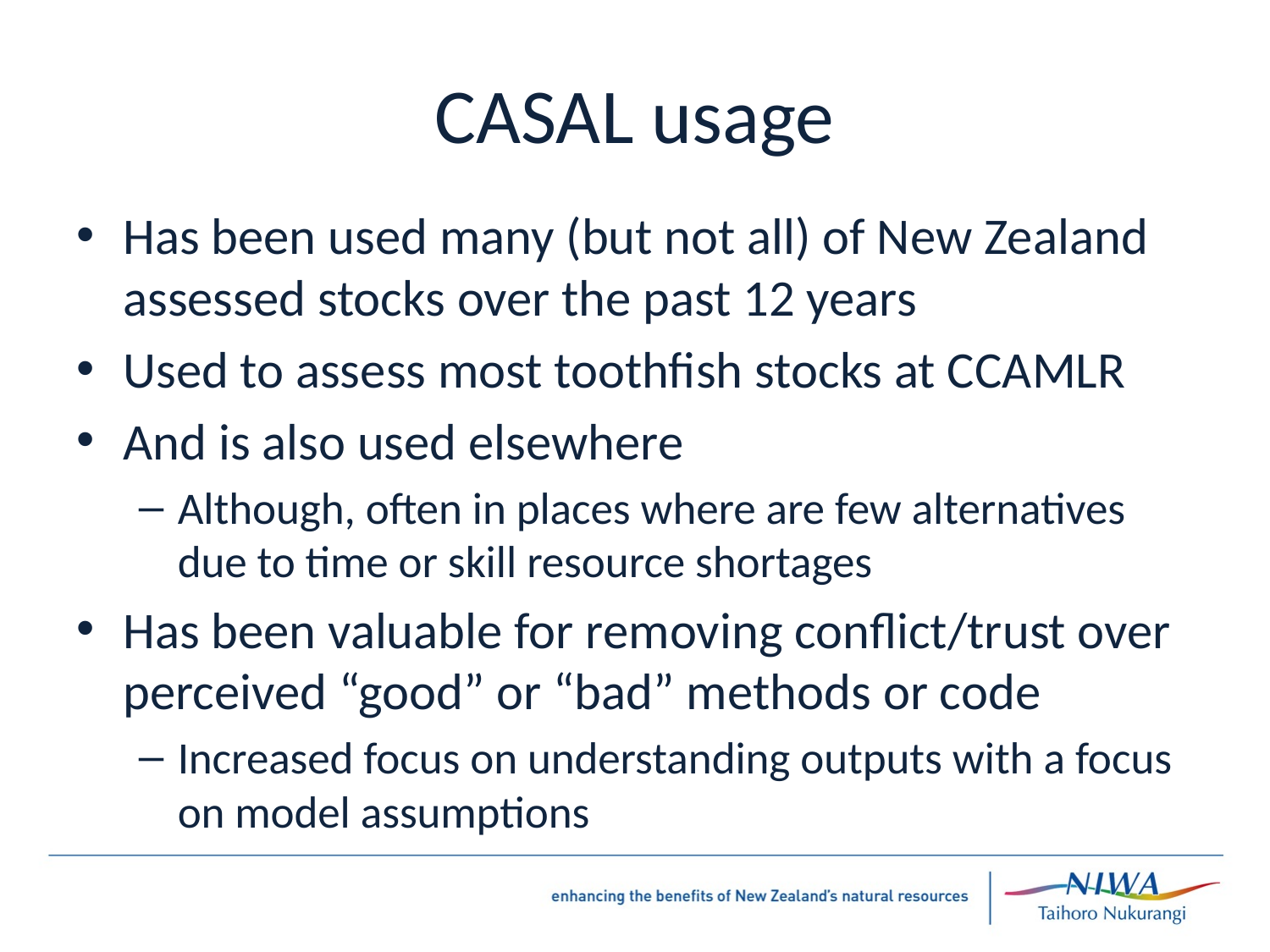

# CASAL usage
Has been used many (but not all) of New Zealand assessed stocks over the past 12 years
Used to assess most toothfish stocks at CCAMLR
And is also used elsewhere
Although, often in places where are few alternatives due to time or skill resource shortages
Has been valuable for removing conflict/trust over perceived “good” or “bad” methods or code
Increased focus on understanding outputs with a focus on model assumptions